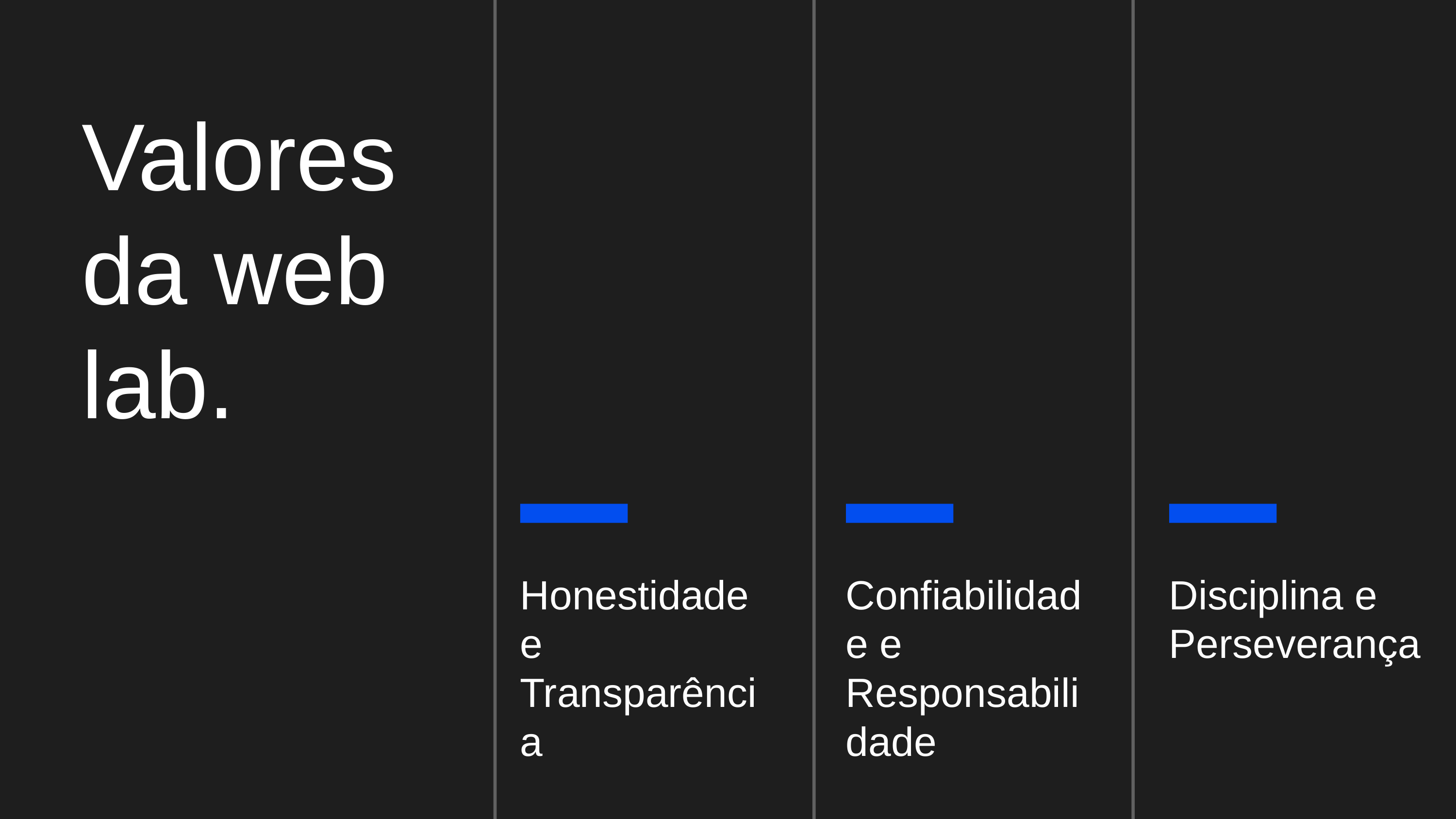

Valores da web lab.

Honestidade e Transparência

Confiabilidade e Responsabilidade

Disciplina e Perseverança